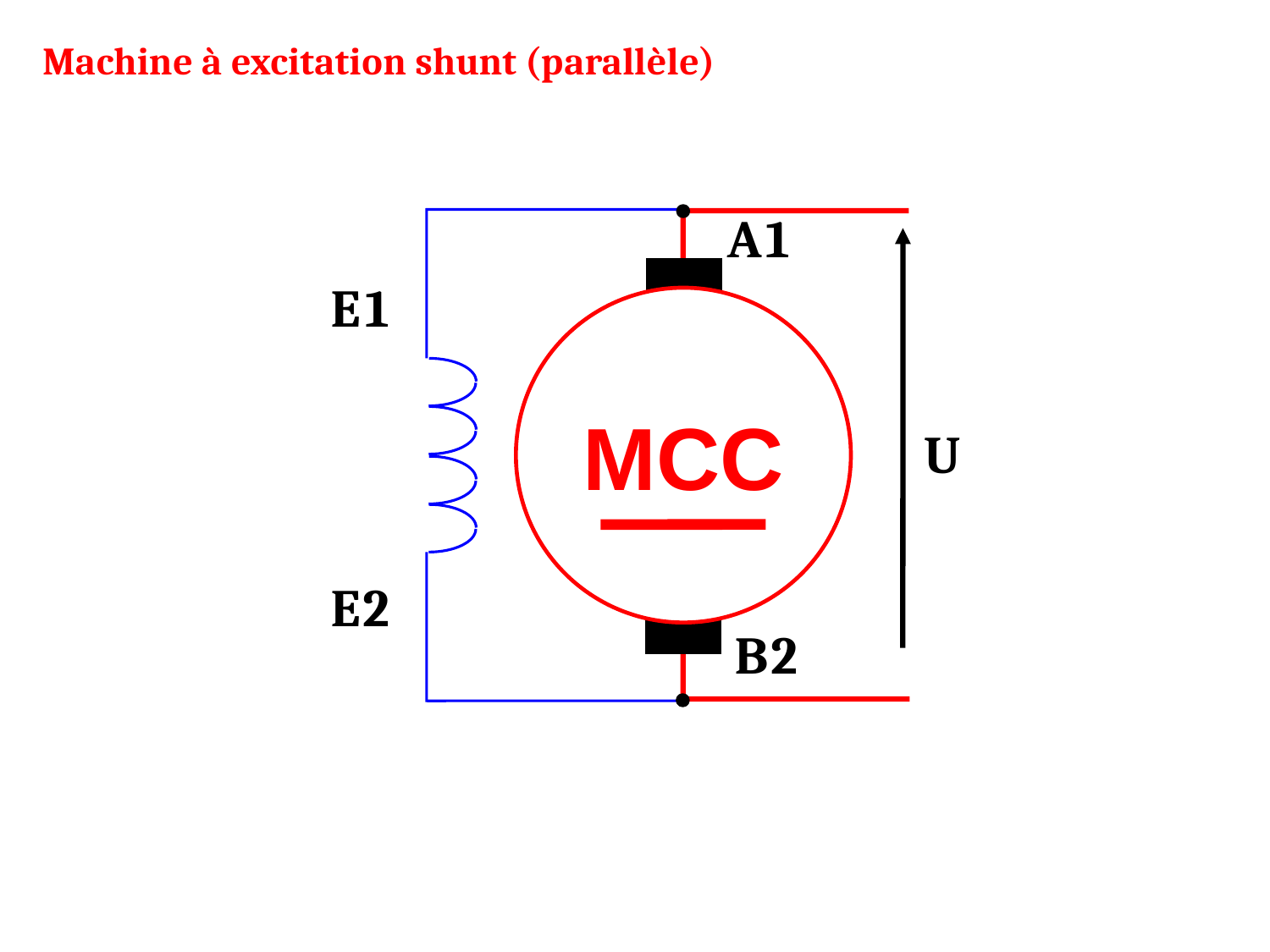

Machine à excitation shunt (parallèle)
A1

E1
MCC
U

E2

B2